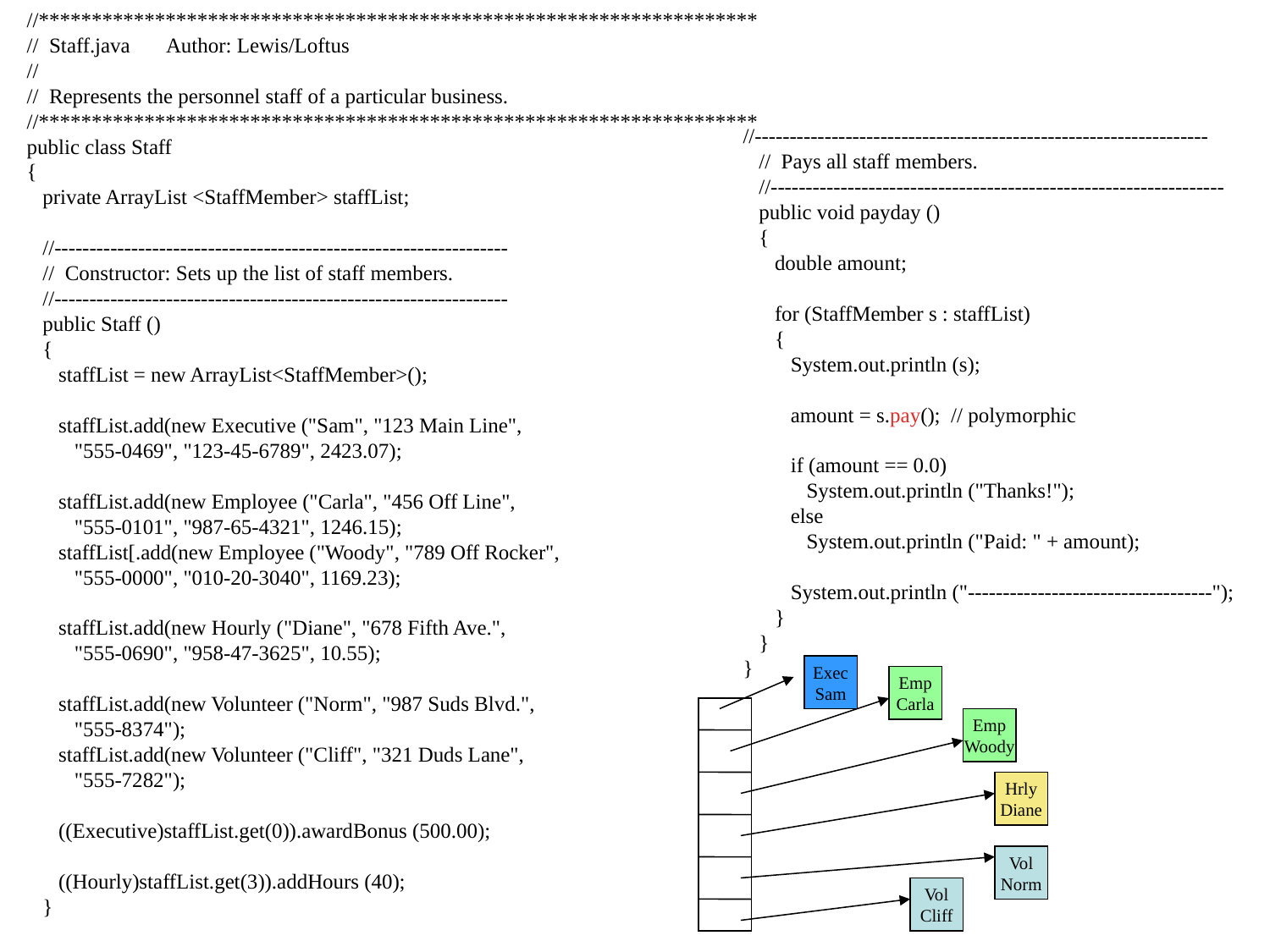

//********************************************************************
//  Staff.java       Author: Lewis/Loftus
//
//  Represents the personnel staff of a particular business.
//********************************************************************
public class Staff
{
   private ArrayList <StaffMember> staffList;

   //-----------------------------------------------------------------
   //  Constructor: Sets up the list of staff members.
   //-----------------------------------------------------------------
   public Staff ()
   {
      staffList = new ArrayList<StaffMember>();

      staffList.add(new Executive ("Sam", "123 Main Line",
         "555-0469", "123-45-6789", 2423.07);

      staffList.add(new Employee ("Carla", "456 Off Line",
         "555-0101", "987-65-4321", 1246.15);
      staffList[.add(new Employee ("Woody", "789 Off Rocker",
         "555-0000", "010-20-3040", 1169.23);

      staffList.add(new Hourly ("Diane", "678 Fifth Ave.",
         "555-0690", "958-47-3625", 10.55);

      staffList.add(new Volunteer ("Norm", "987 Suds Blvd.",
         "555-8374");
      staffList.add(new Volunteer ("Cliff", "321 Duds Lane",
         "555-7282");

      ((Executive)staffList.get(0)).awardBonus (500.00);

      ((Hourly)staffList.get(3)).addHours (40);
   }
//-----------------------------------------------------------------
   //  Pays all staff members.
   //-----------------------------------------------------------------
   public void payday ()
   {
      double amount;

      for (StaffMember s : staffList)
      {
         System.out.println (s);

         amount = s.pay();  // polymorphic

         if (amount == 0.0)
            System.out.println ("Thanks!");
         else
            System.out.println ("Paid: " + amount);

         System.out.println ("-----------------------------------");
      }
   }
}
Exec
Sam
Emp
Carla

Emp
Woody

Hrly
Diane

Vol
Norm

Vol
Cliff

70